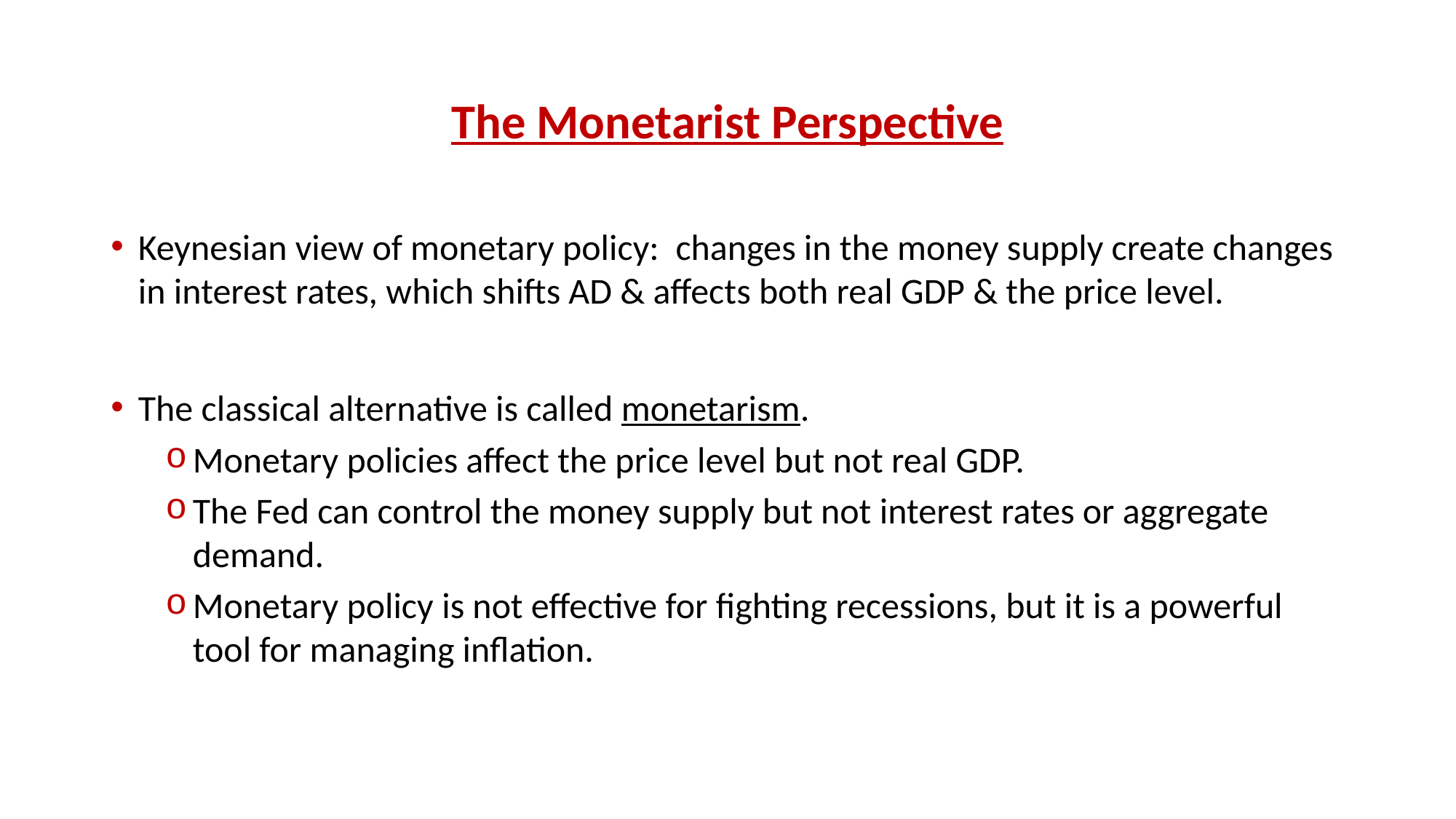

# The Monetarist Perspective
Keynesian view of monetary policy:  changes in the money supply create changes in interest rates, which shifts AD & affects both real GDP & the price level.

The classical alternative is called monetarism.
Monetary policies affect the price level but not real GDP.
The Fed can control the money supply but not interest rates or aggregate demand.
Monetary policy is not effective for fighting recessions, but it is a powerful tool for managing inflation.